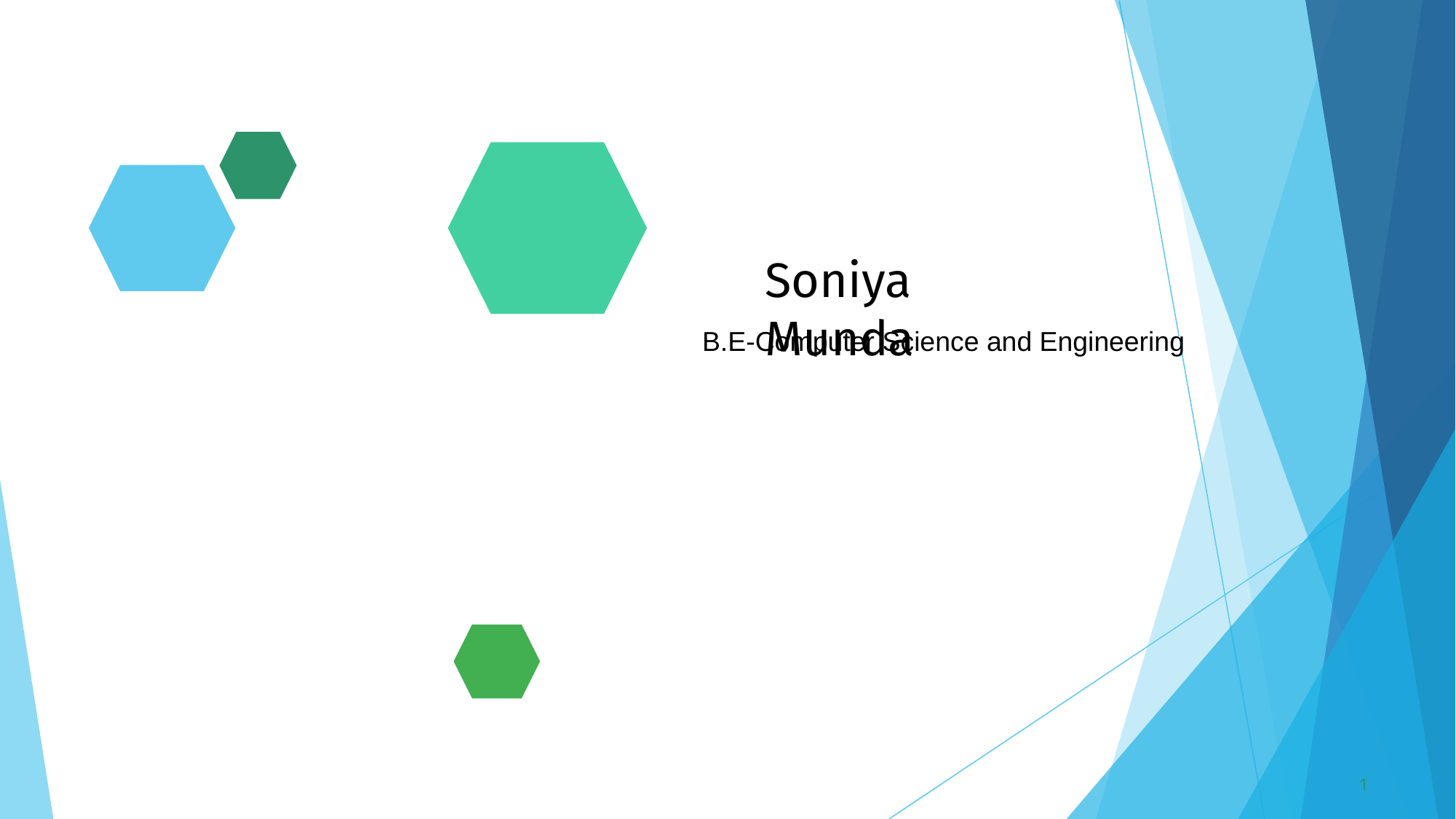

Soniya Munda
B.E-Computer Science and Engineering

1